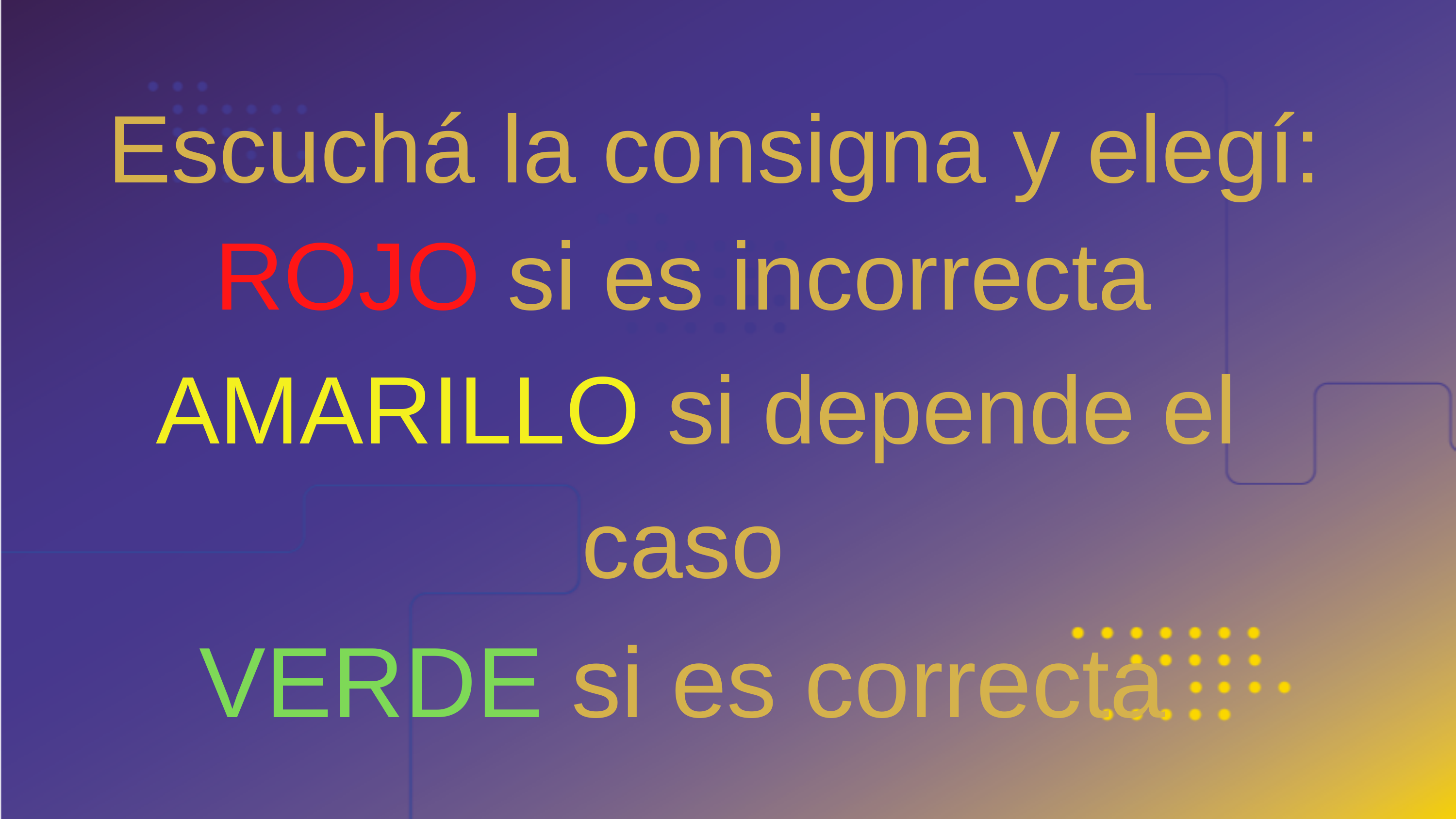

Escuchá la consigna y elegí:

ROJO si es incorrecta
AMARILLO si depende el caso
VERDE si es correcta